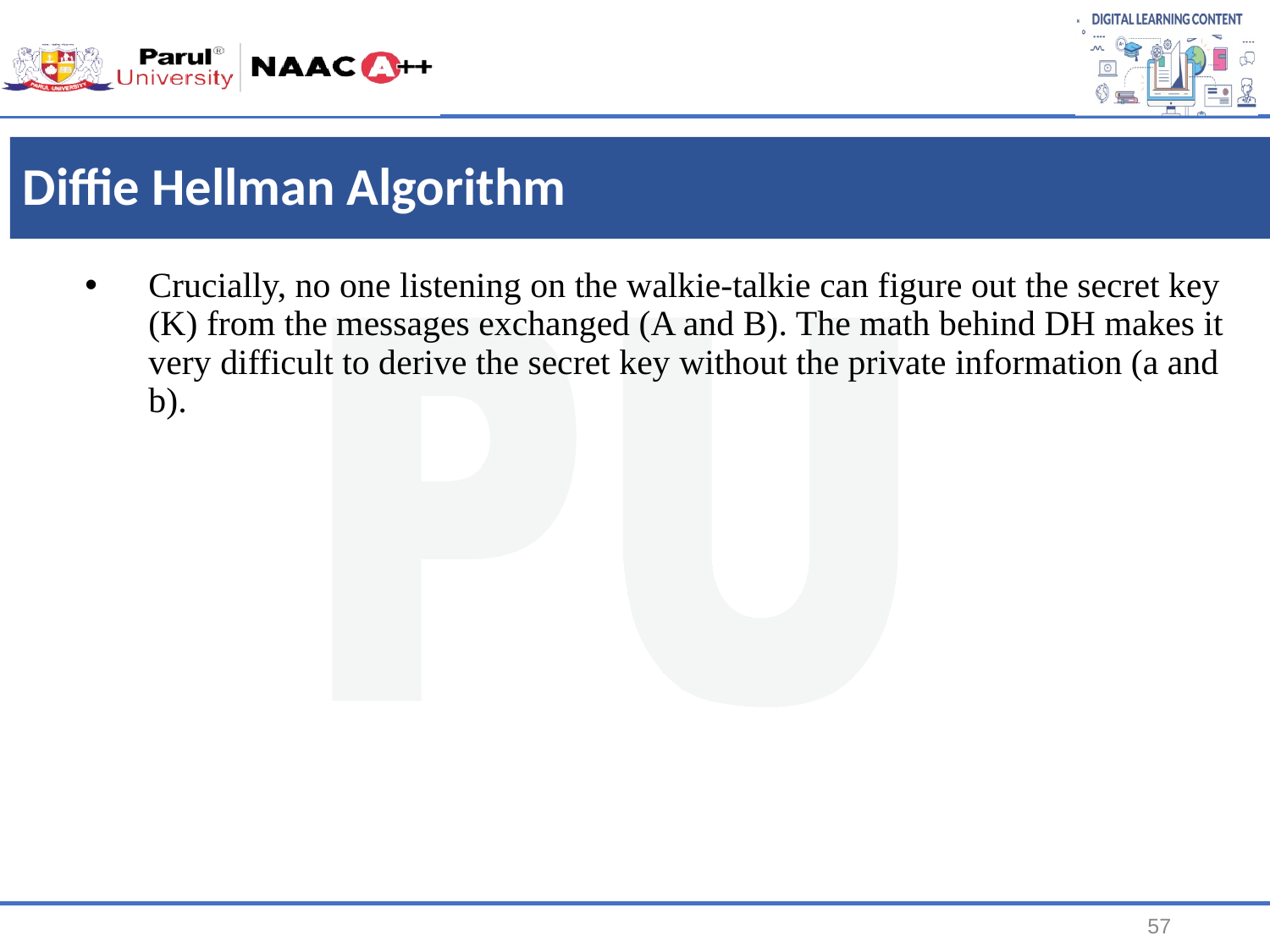

# Diffie Hellman Algorithm
Crucially, no one listening on the walkie-talkie can figure out the secret key (K) from the messages exchanged (A and B). The math behind DH makes it very difficult to derive the secret key without the private information (a and b).

57